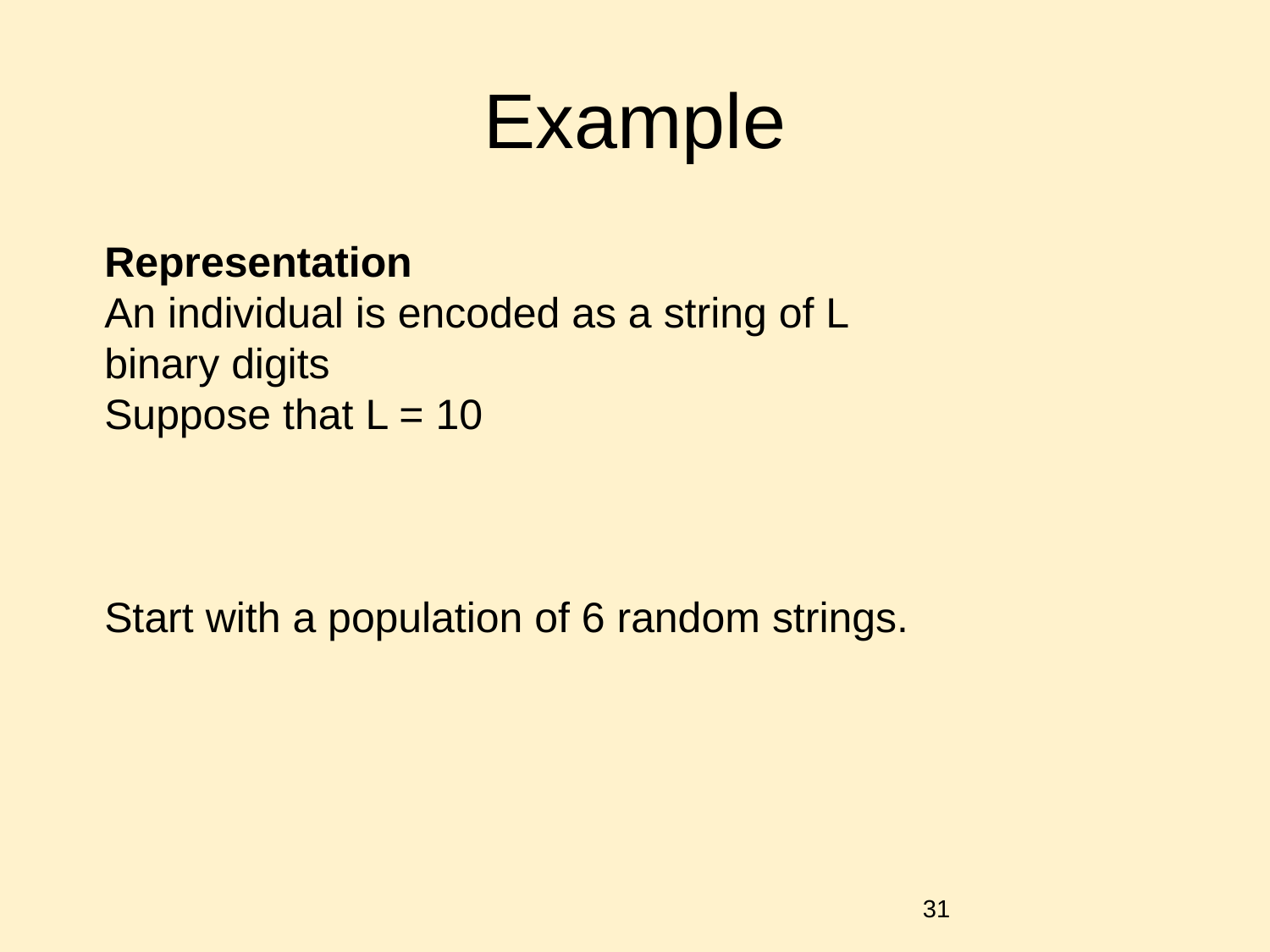

# Example
Representation
An individual is encoded as a string of L
binary digits
Suppose that L = 10

Start with a population of 6 random strings.
31